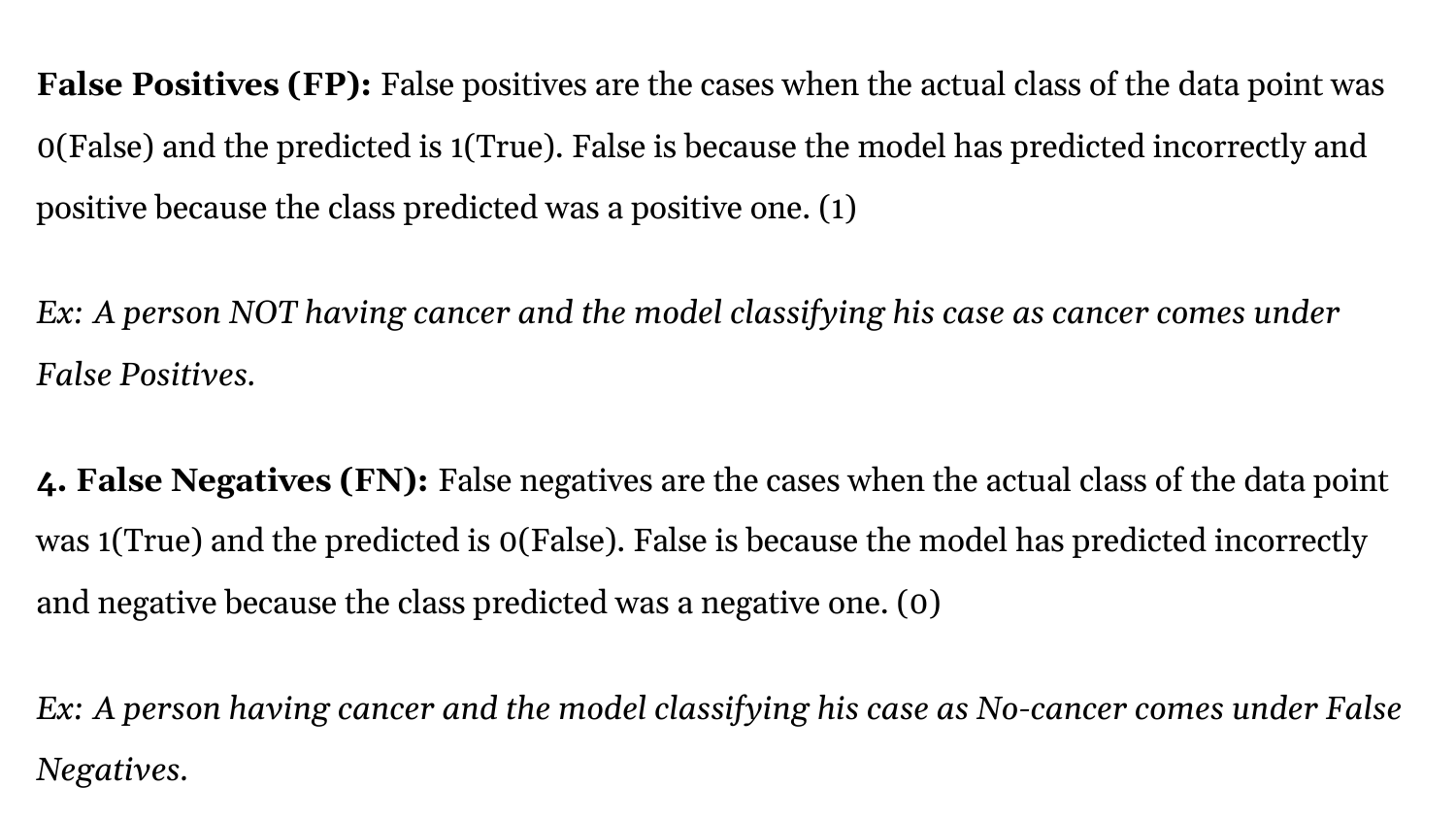

False Positives (FP): False positives are the cases when the actual class of the data point was 0(False) and the predicted is 1(True). False is because the model has predicted incorrectly and positive because the class predicted was a positive one. (1)
Ex: A person NOT having cancer and the model classifying his case as cancer comes under False Positives.
4. False Negatives (FN): False negatives are the cases when the actual class of the data point was 1(True) and the predicted is 0(False). False is because the model has predicted incorrectly and negative because the class predicted was a negative one. (0)
Ex: A person having cancer and the model classifying his case as No-cancer comes under False Negatives.